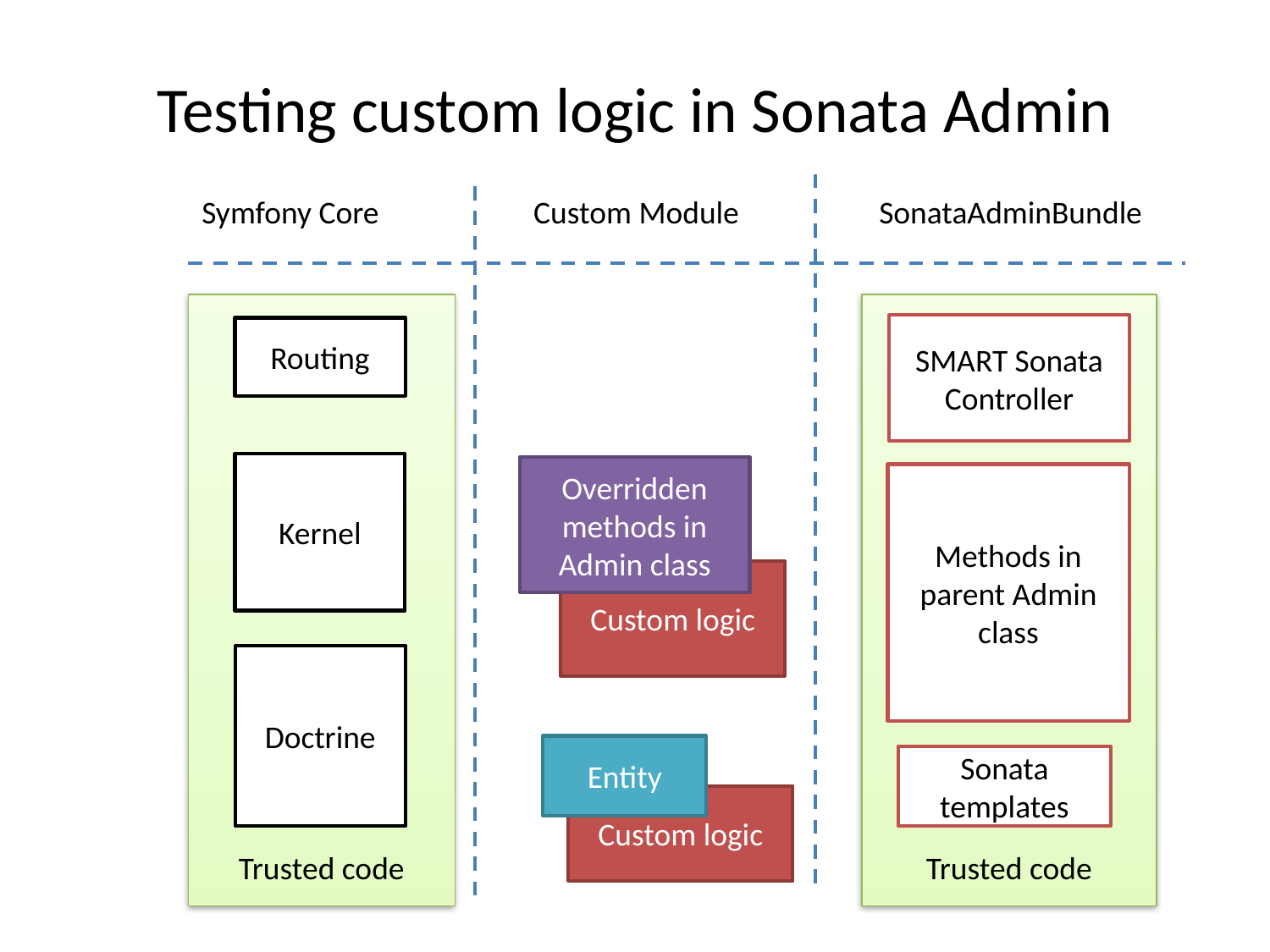

# Testing custom logic in Sonata Admin
Symfony Core
SonataAdminBundle
Custom Module

Trusted code

Trusted code
SMART Sonata Controller
Routing
Kernel
Overridden methods in Admin class
Methods in parent Admin class
Custom logic
Doctrine
Entity
Sonata templates
Custom logic